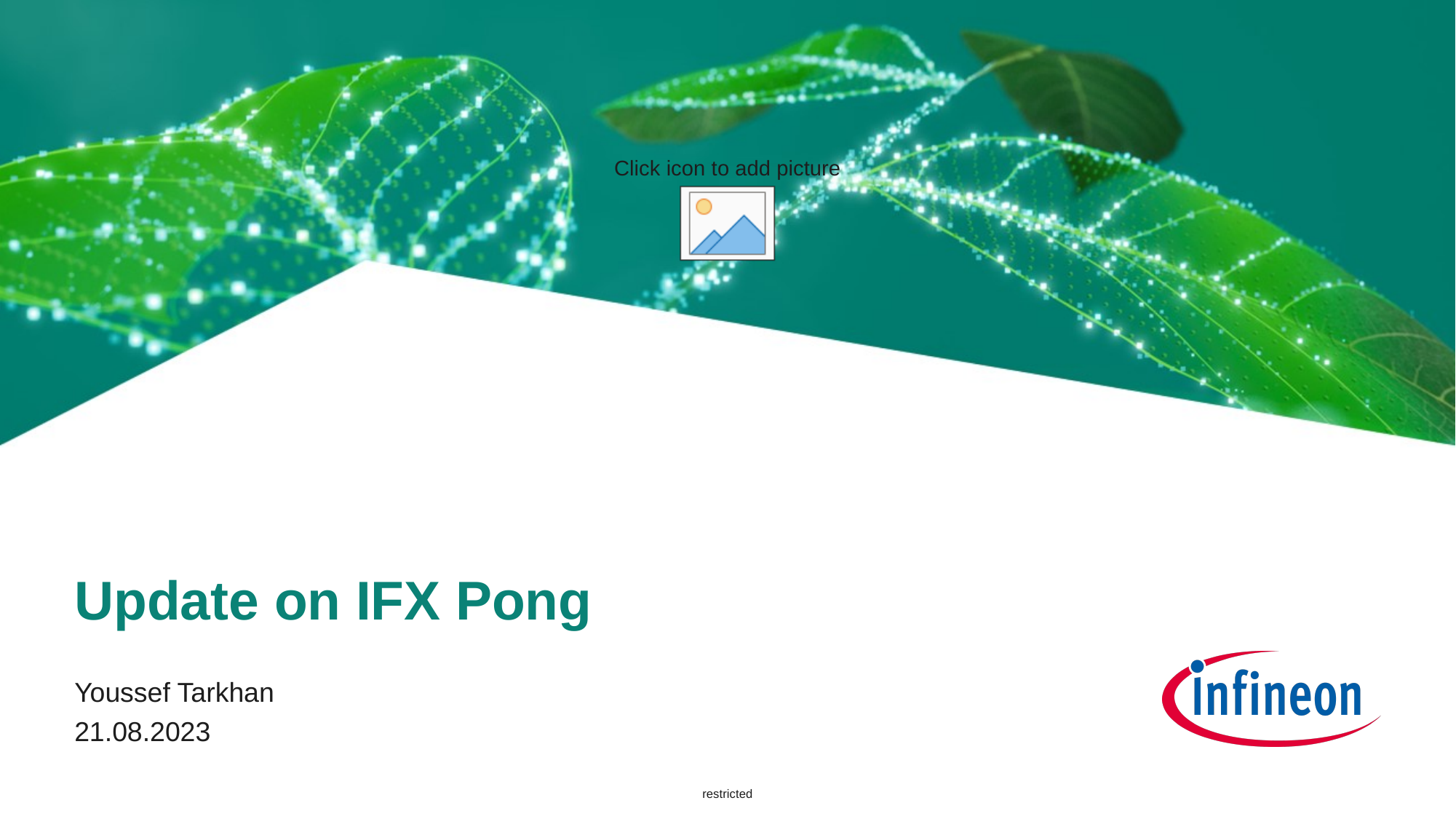

# Update on IFX Pong
Youssef Tarkhan
21.08.2023